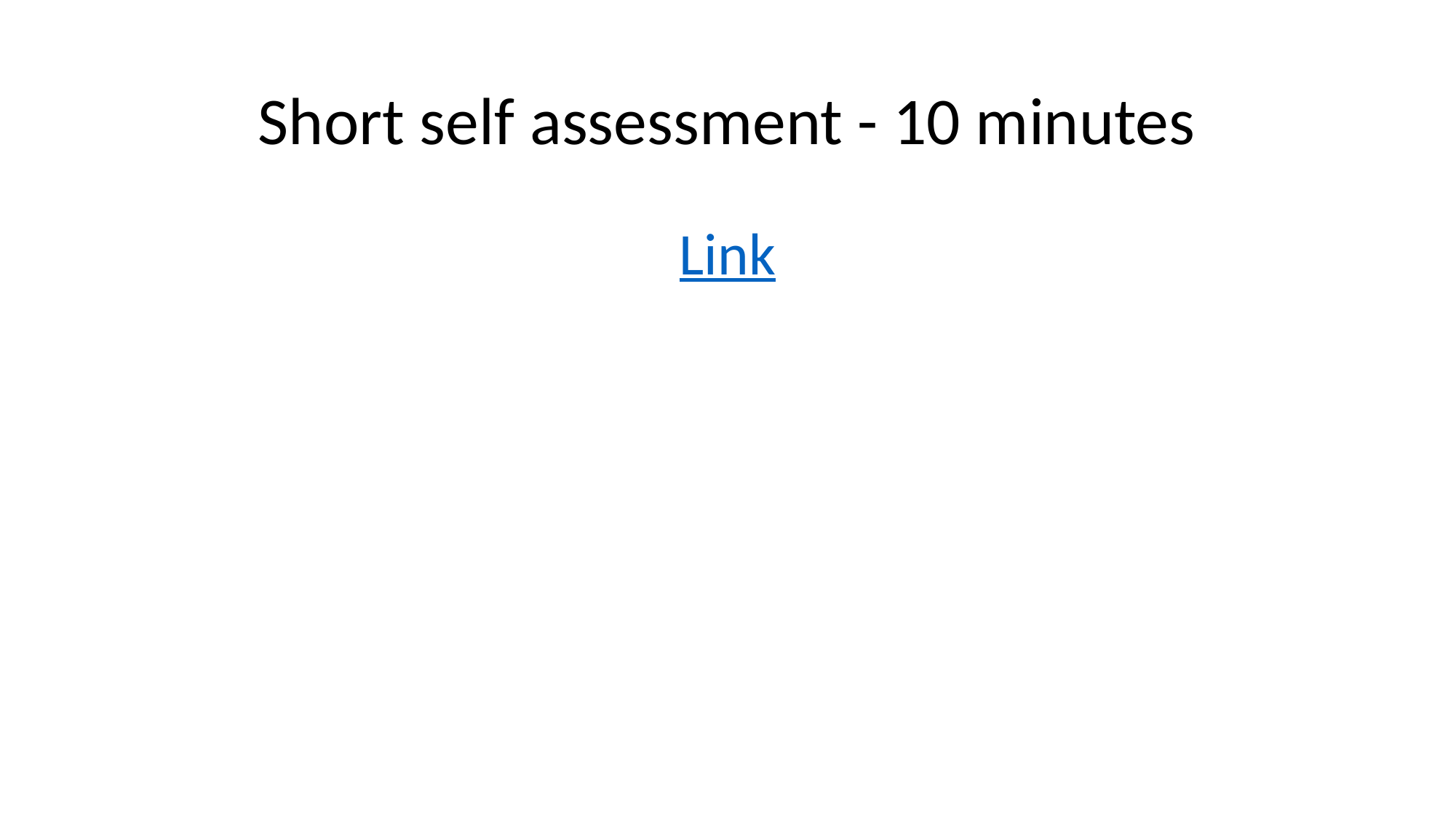

# Short self assessment - 10 minutes
Link